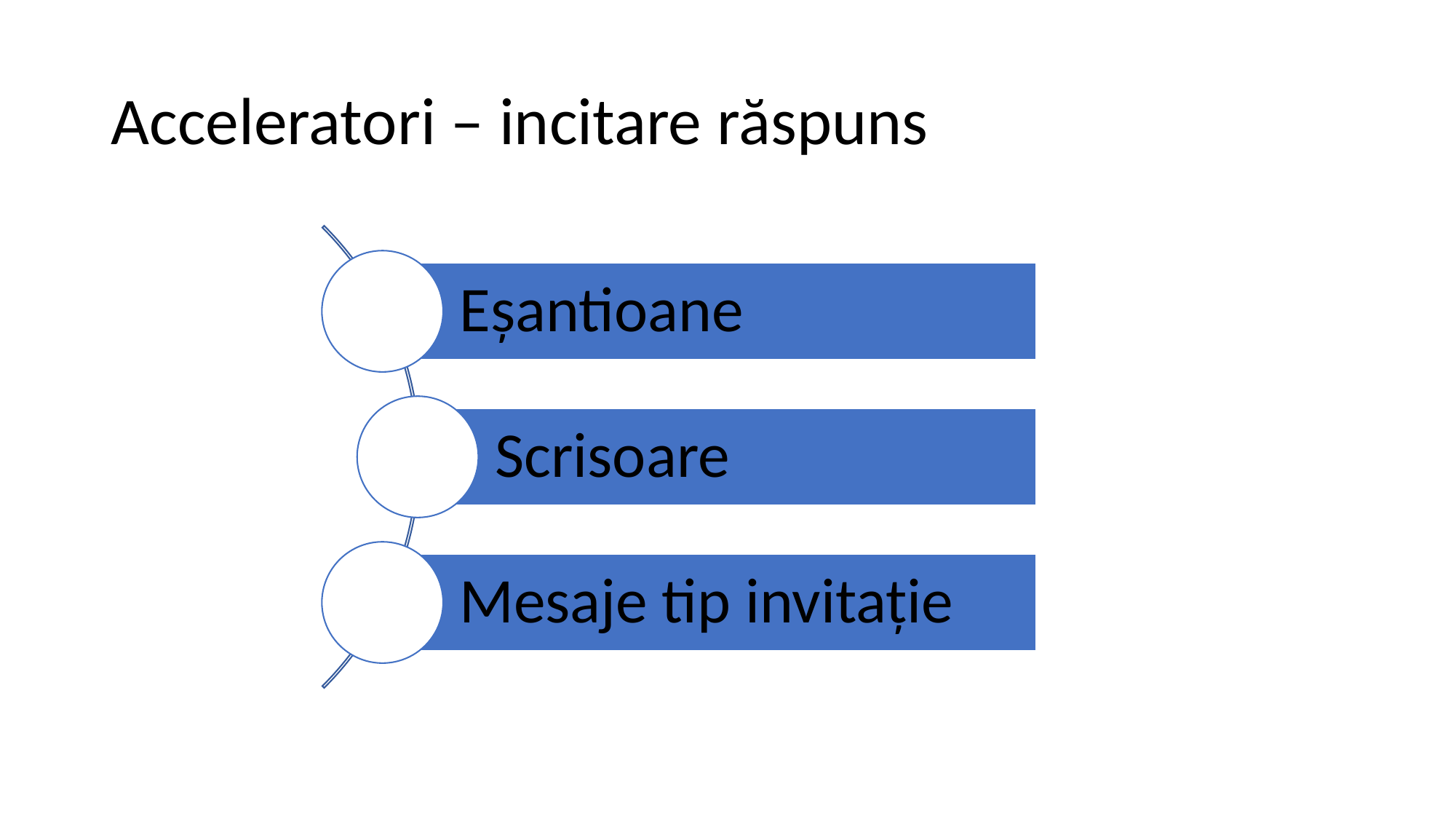

# Acceleratori – incitare răspuns
Eșantioane
Scrisoare
Mesaje tip invitație